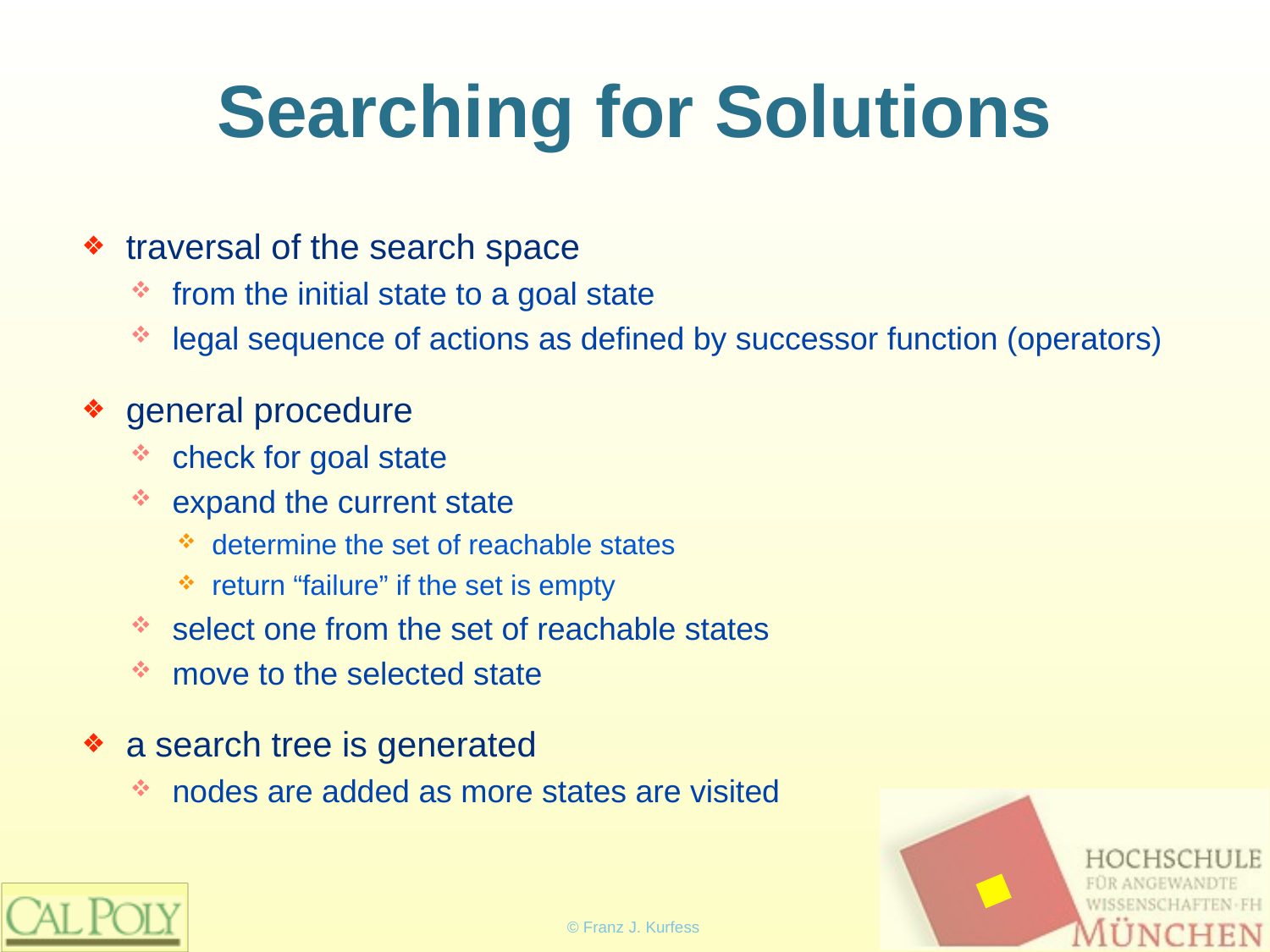

# Searching for Solutions
traversal of the search space
from the initial state to a goal state
legal sequence of actions as defined by successor function (operators)
general procedure
check for goal state
expand the current state
determine the set of reachable states
return “failure” if the set is empty
select one from the set of reachable states
move to the selected state
a search tree is generated
nodes are added as more states are visited
57